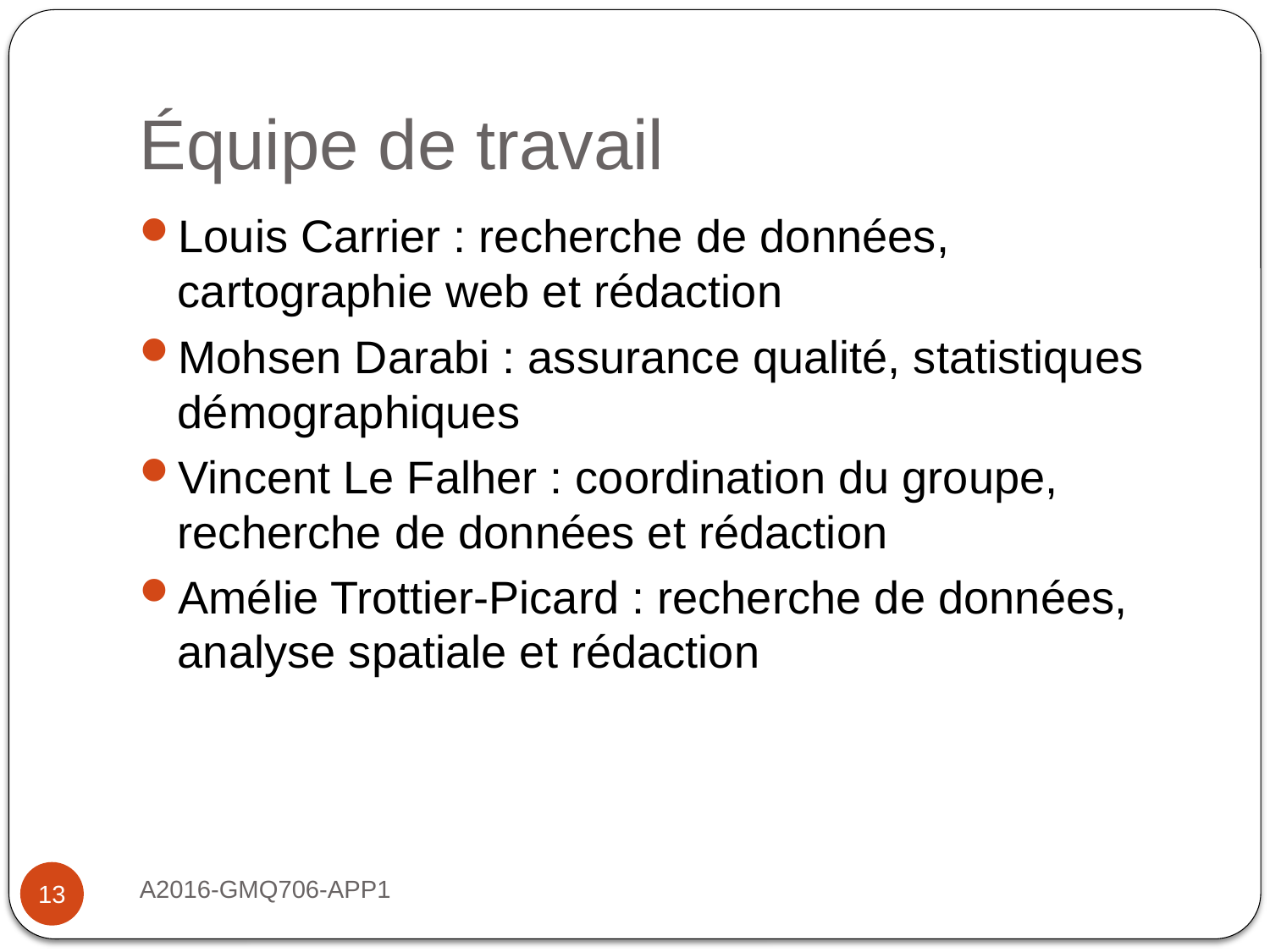

# Équipe de travail
Louis Carrier : recherche de données, cartographie web et rédaction
Mohsen Darabi : assurance qualité, statistiques démographiques
Vincent Le Falher : coordination du groupe, recherche de données et rédaction
Amélie Trottier-Picard : recherche de données, analyse spatiale et rédaction

A2016-GMQ706-APP1
13